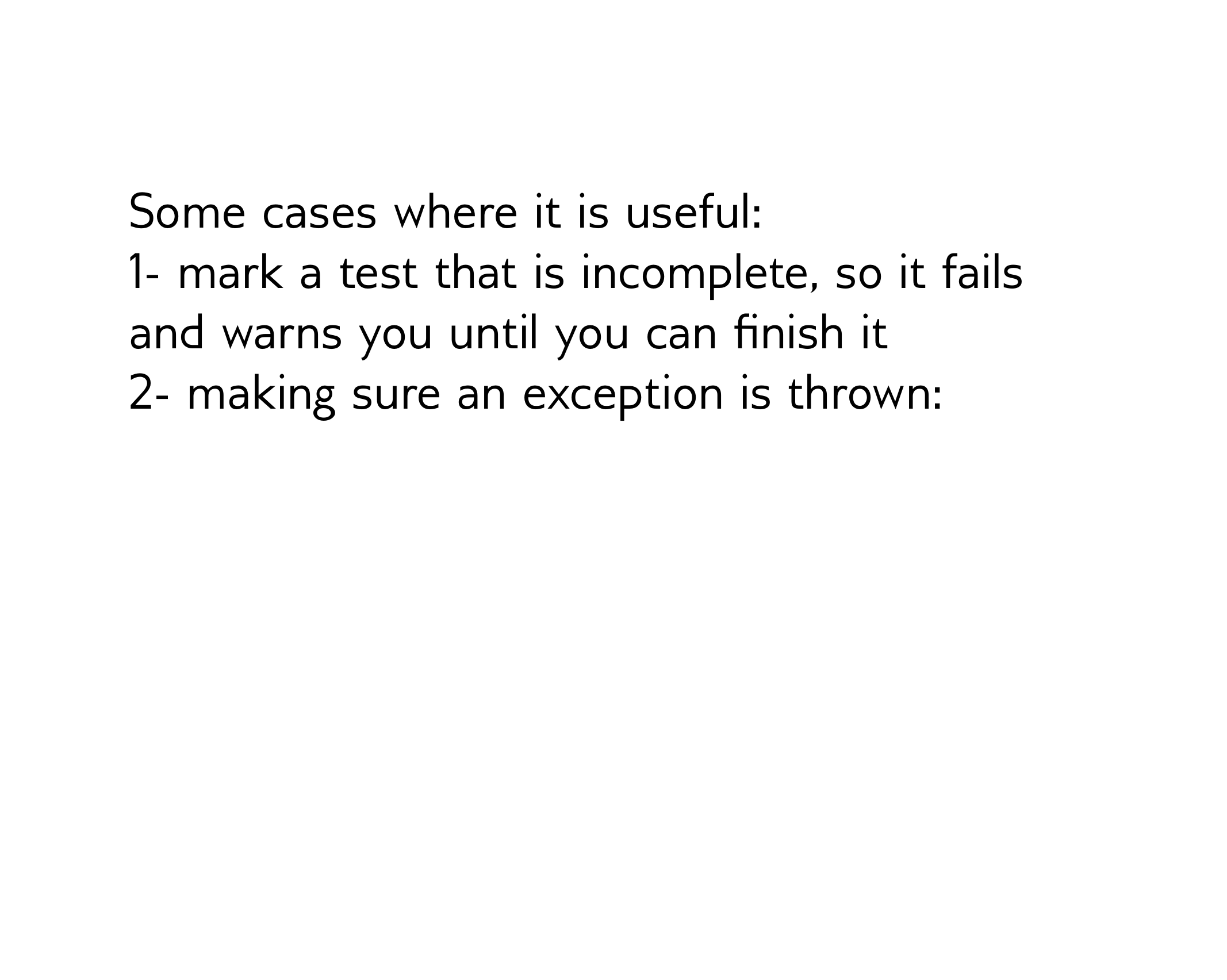

Some cases where it is useful:
1- mark a test that is incomplete, so it fails and warns you until you can finish it
2- making sure an exception is thrown: